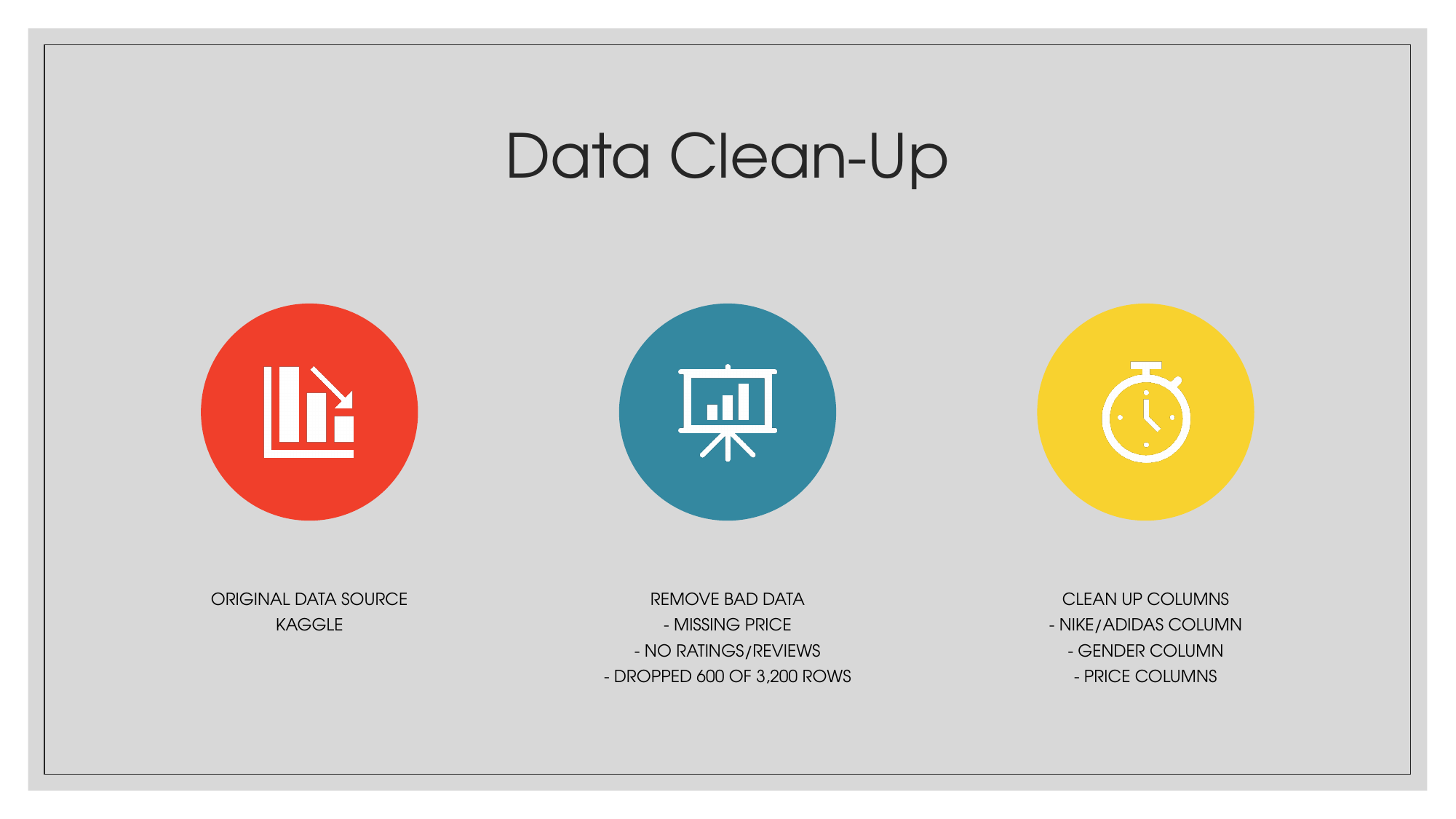

# Data Clean-Up
Original data source
kaggle
Remove bad data
- Missing price
- No ratings/reviews
- Dropped 600 of 3,200 rows
Clean up columns
- nike/adidas column
- Gender column
- Price columns